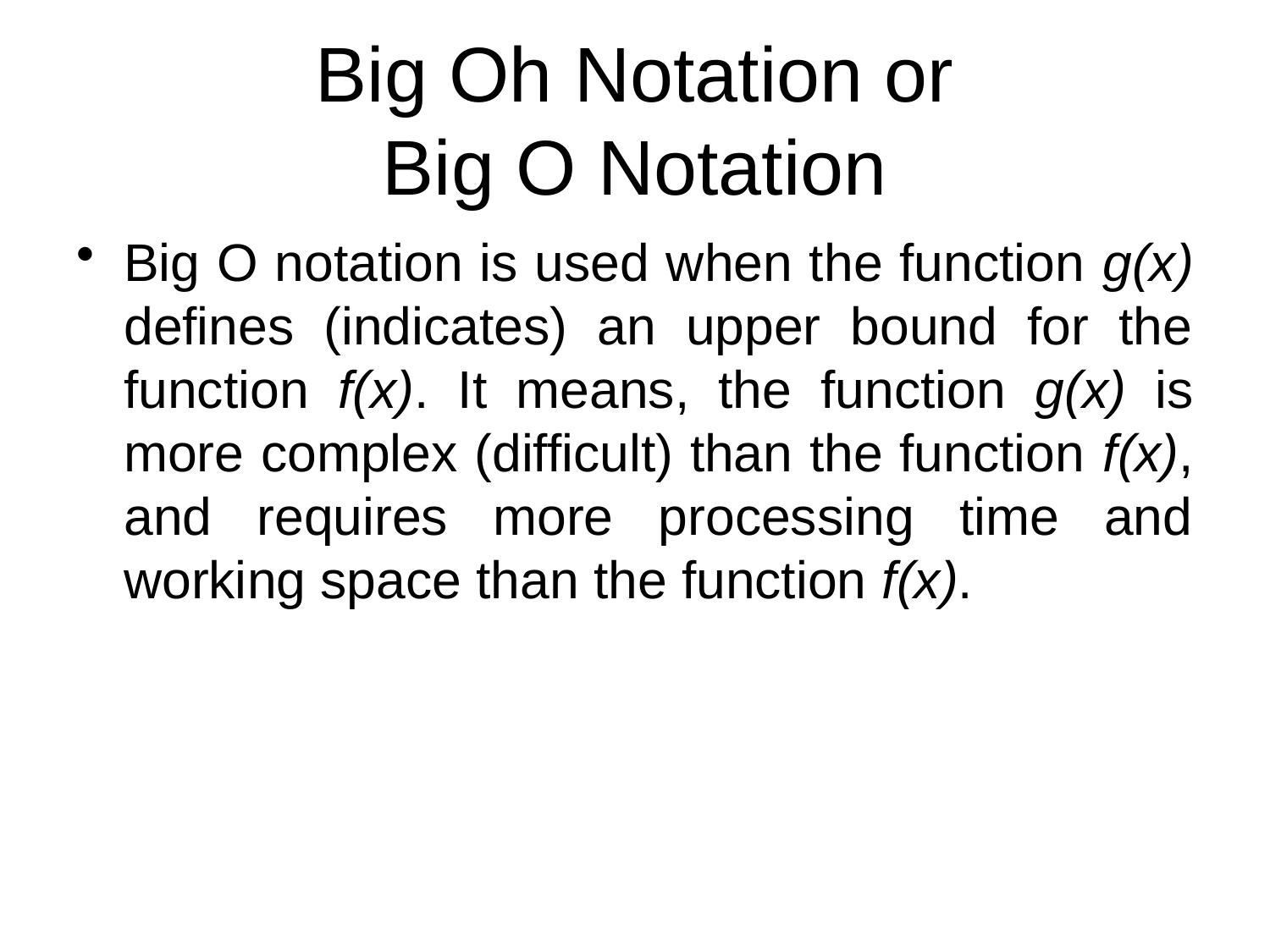

# Big Oh Notation or Big O Notation
Big O notation is used when the function g(x) defines (indicates) an upper bound for the function f(x). It means, the function g(x) is more complex (difficult) than the function f(x), and requires more processing time and working space than the function f(x).